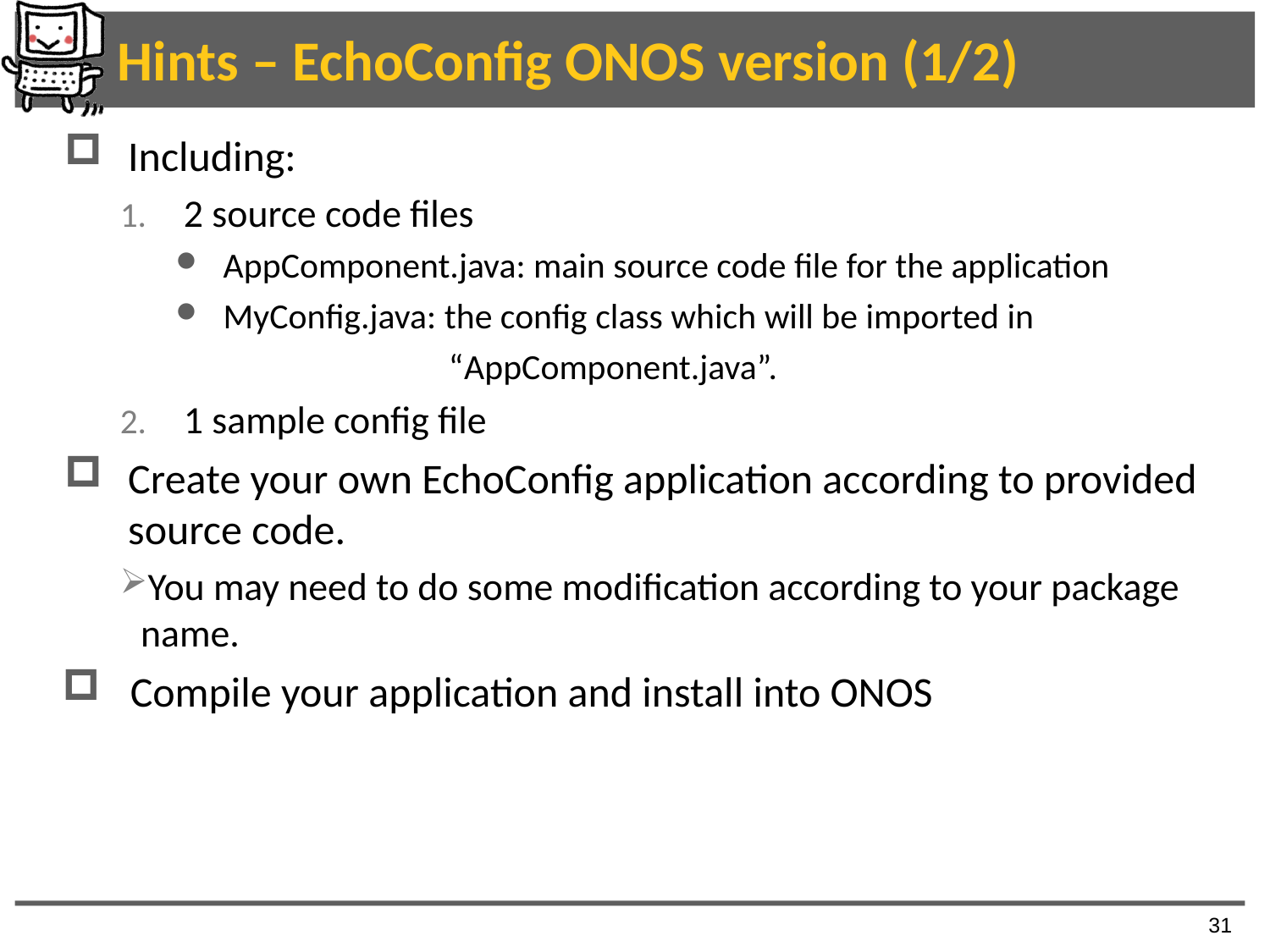

# Hints – EchoConfig ONOS version (1/2)
Including:
2 source code files
AppComponent.java: main source code file for the application
MyConfig.java: the config class which will be imported in
                                  “AppComponent.java”.
1 sample config file
Create your own EchoConfig application according to provided source code.
You may need to do some modification according to your package name.
   Compile your application and install into ONOS

31